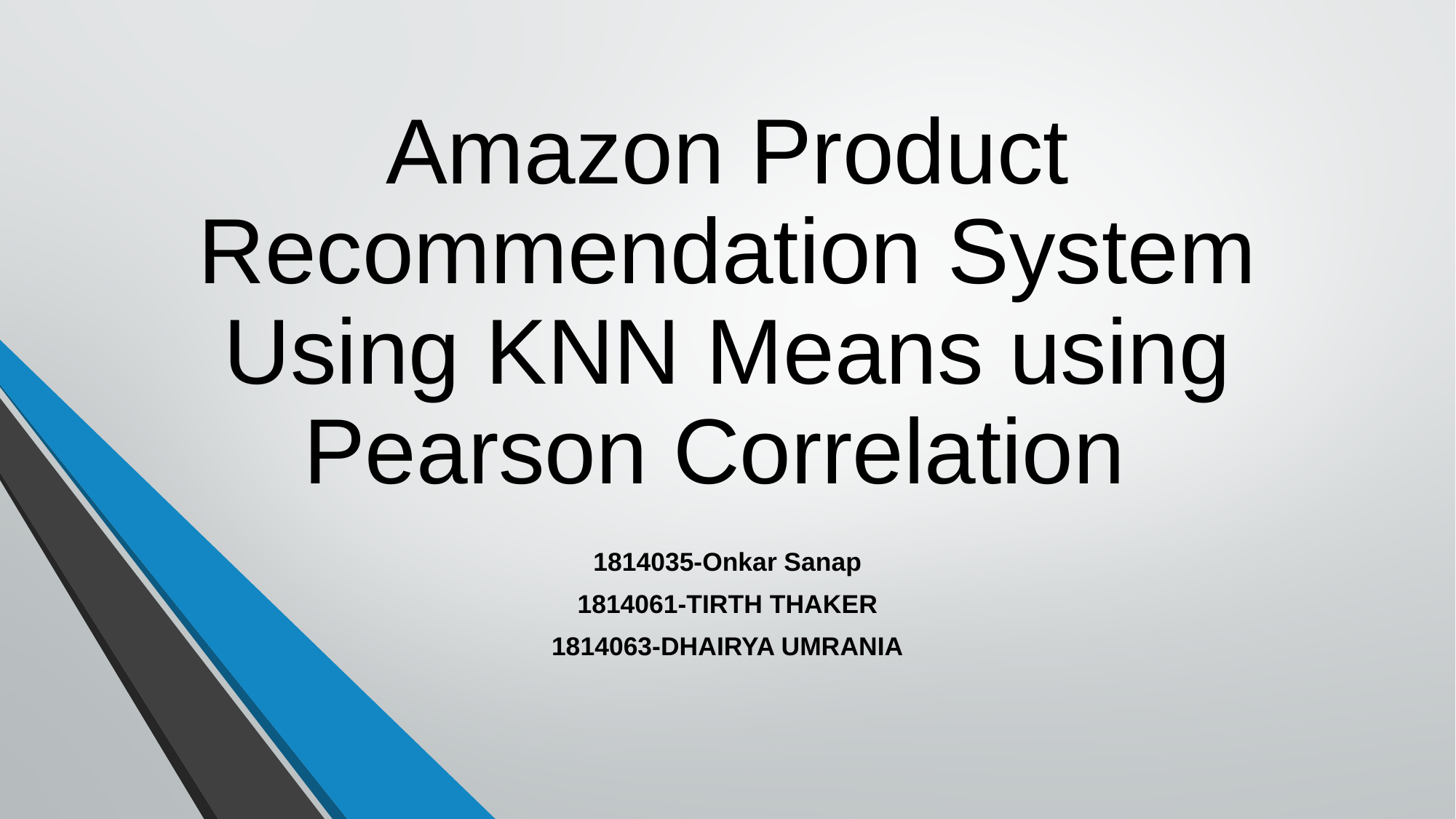

# Amazon Product Recommendation System Using KNN Means using Pearson Correlation

1814035-Onkar Sanap
1814061-TIRTH THAKER
1814063-DHAIRYA UMRANIA